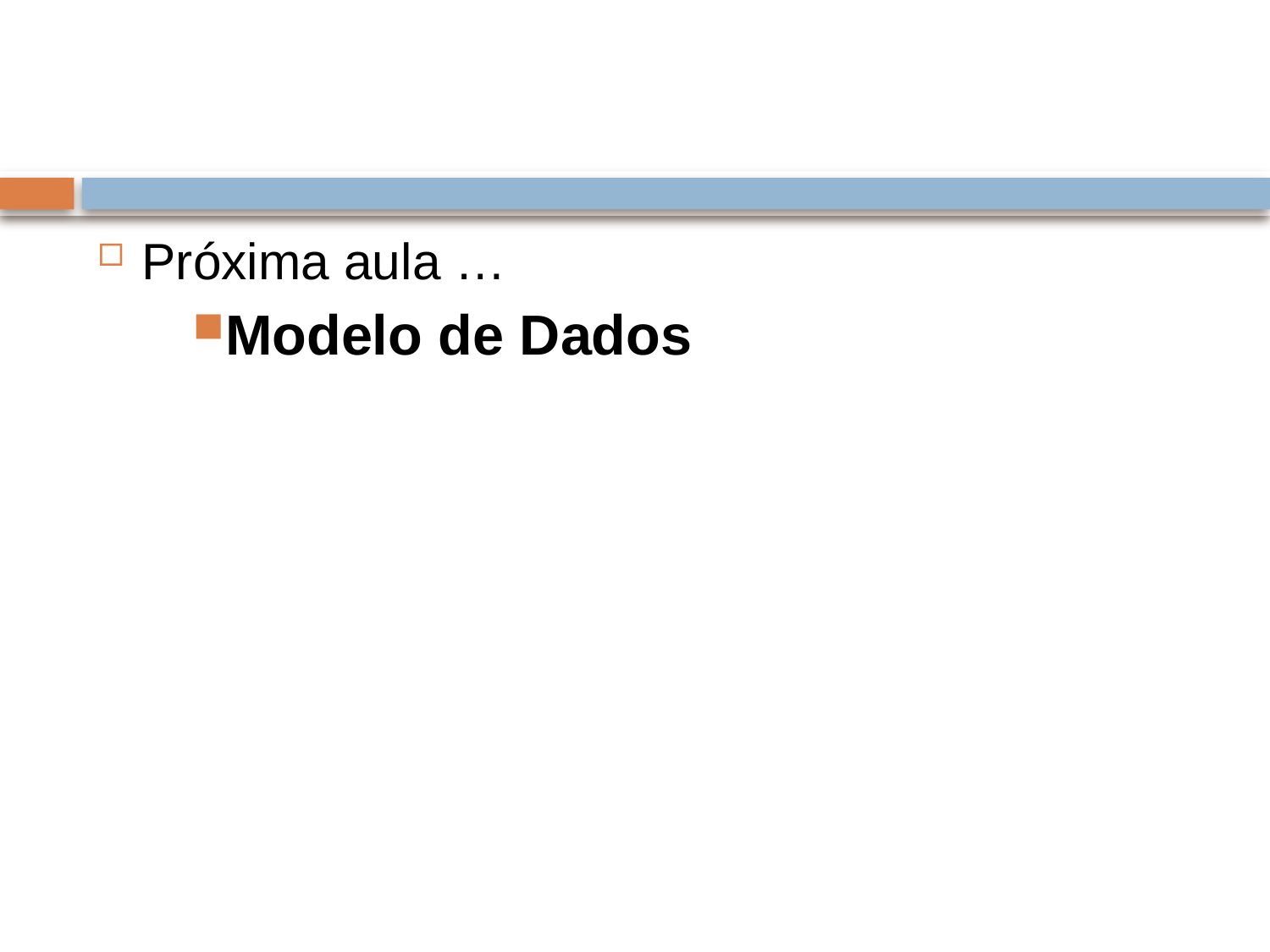

#
Próxima aula …
Modelo de Dados